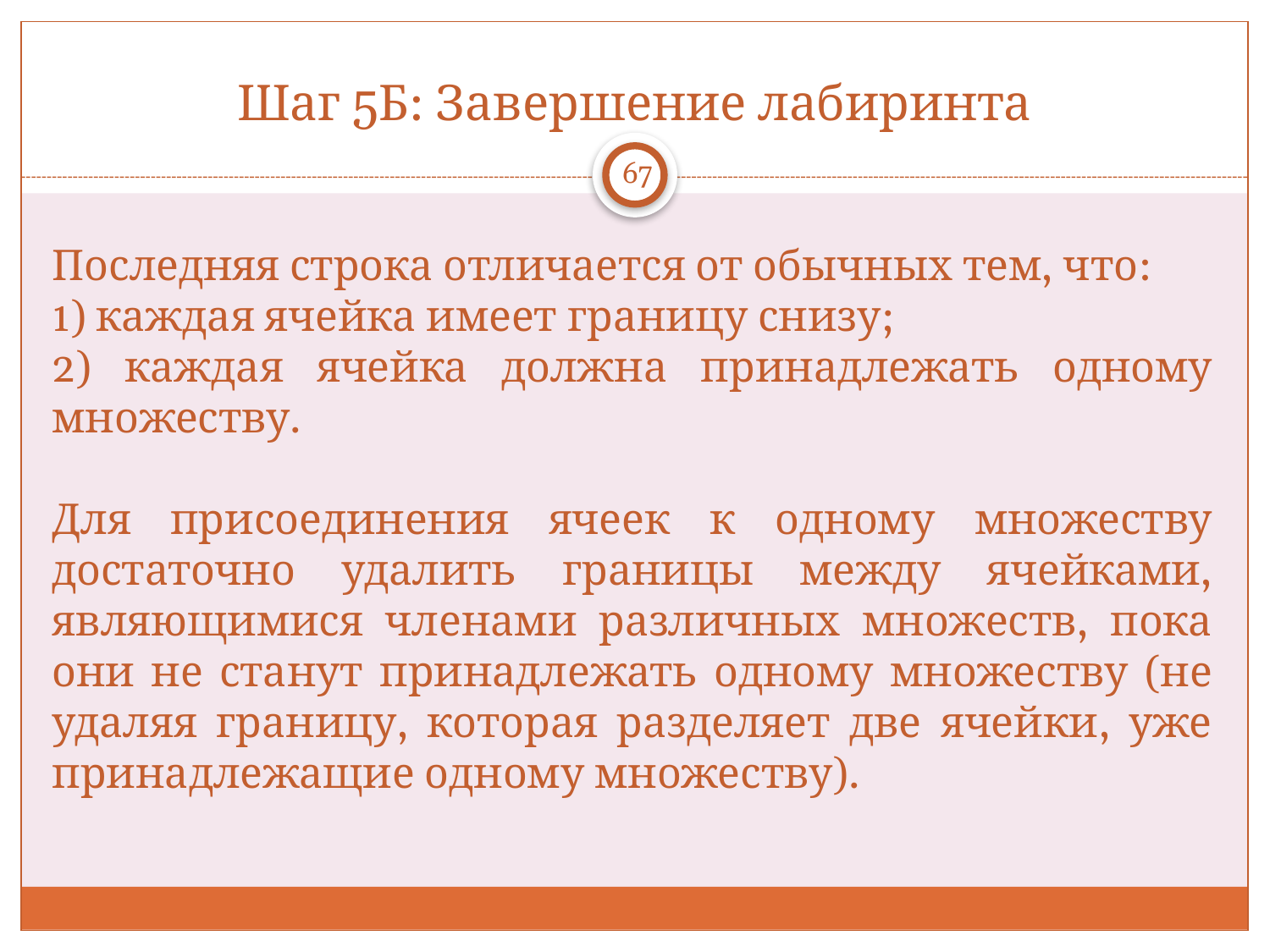

# Шаг 5Б: Завершение лабиринта
67
Последняя строка отличается от обычных тем, что:
1) каждая ячейка имеет границу снизу;
2) каждая ячейка должна принадлежать одному множеству.

Для присоединения ячеек к одному множеству достаточно удалить границы между ячейками, являющимися членами различных множеств, пока они не станут принадлежать одному множеству (не удаляя границу, которая разделяет две ячейки, уже принадлежащие одному множеству).